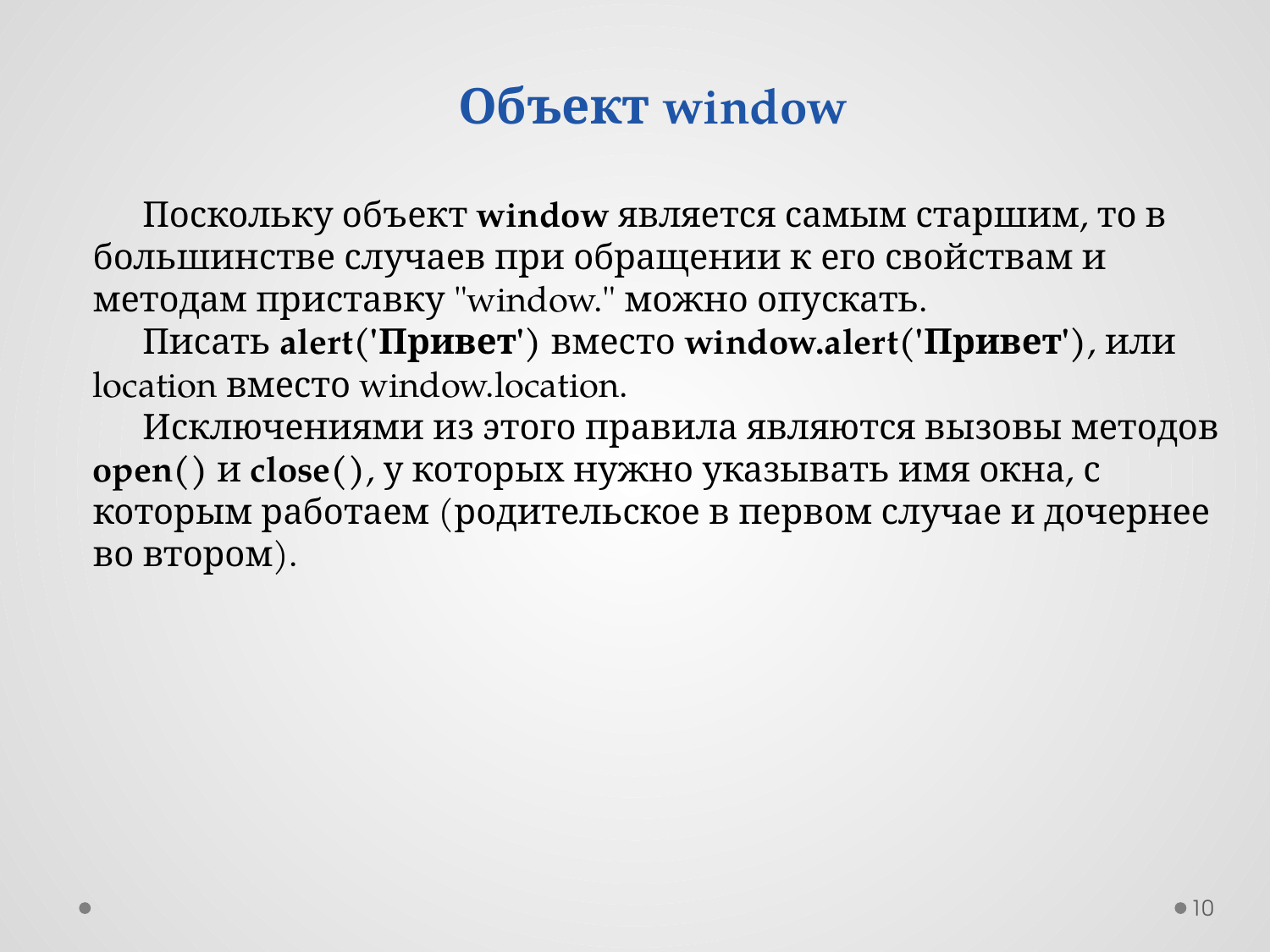

Объект window
Поскольку объект window является самым старшим, то в большинстве случаев при обращении к его свойствам и методам приставку "window." можно опускать.
Писать alert('Привет') вместо window.alert('Привет'), или location вместо window.location.
Исключениями из этого правила являются вызовы методов open() и close(), у которых нужно указывать имя окна, с которым работаем (родительское в первом случае и дочернее во втором).
10